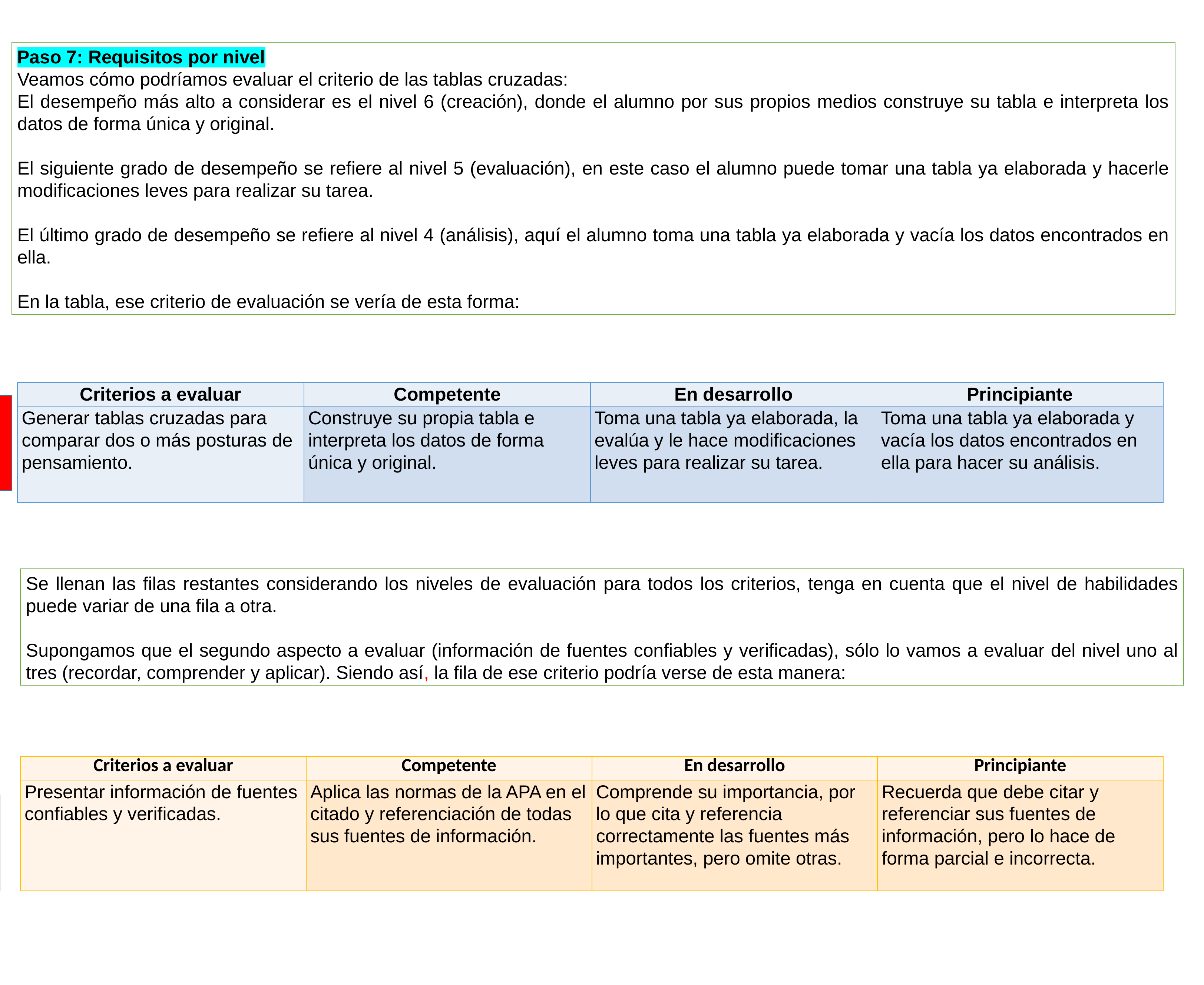

Paso 7: Requisitos por nivel
Veamos cómo podríamos evaluar el criterio de las tablas cruzadas:
El desempeño más alto a considerar es el nivel 6 (creación), donde el alumno por sus propios medios construye su tabla e interpreta los datos de forma única y original.

El siguiente grado de desempeño se refiere al nivel 5 (evaluación), en este caso el alumno puede tomar una tabla ya elaborada y hacerle modificaciones leves para realizar su tarea.

El último grado de desempeño se refiere al nivel 4 (análisis), aquí el alumno toma una tabla ya elaborada y vacía los datos encontrados en ella.

En la tabla, ese criterio de evaluación se vería de esta forma:
| Criterios a evaluar | Competente | En desarrollo | Principiante |
| --- | --- | --- | --- |
| Generar tablas cruzadas para comparar dos o más posturas de pensamiento. | Construye su propia tabla e interpreta los datos de forma única y original. | Toma una tabla ya elaborada, la evalúa y le hace modificaciones leves para realizar su tarea. | Toma una tabla ya elaborada y vacía los datos encontrados en ella para hacer su análisis. |
Dar formato.
Se llenan las filas restantes considerando los niveles de evaluación para todos los criterios, tenga en cuenta que el nivel de habilidades puede variar de una fila a otra.

Supongamos que el segundo aspecto a evaluar (información de fuentes confiables y verificadas), sólo lo vamos a evaluar del nivel uno al tres (recordar, comprender y aplicar). Siendo así, la fila de ese criterio podría verse de esta manera:
| Criterios a evaluar | Competente | En desarrollo | Principiante |
| --- | --- | --- | --- |
| Presentar información de fuentes confiables y verificadas. | Aplica las normas de la APA en el citado y referenciación de todas sus fuentes de información. | Comprende su importancia, por lo que cita y referencia correctamente las fuentes más importantes, pero omite otras. | Recuerda que debe citar y referenciar sus fuentes de información, pero lo hace de forma parcial e incorrecta. |
Se dará formato.